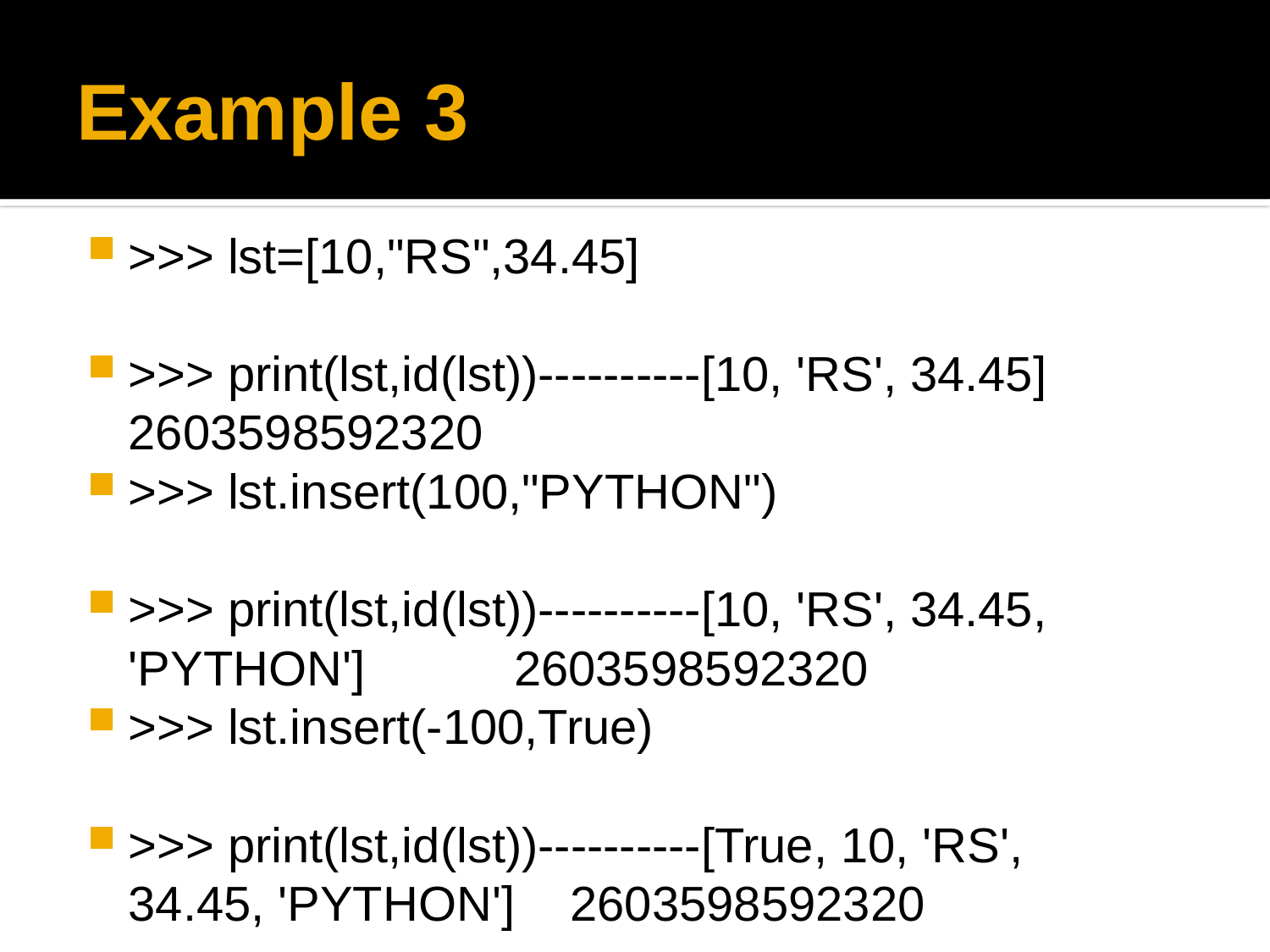

# Example 3
>>> lst=[10,"RS",34.45]

>>> print(lst,id(lst))----------[10, 'RS', 34.45] 						   2603598592320
>>> lst.insert(100,"PYTHON")

>>> print(lst,id(lst))----------[10, 'RS', 34.45, 						   'PYTHON'] 						    2603598592320
>>> lst.insert(-100,True)

>>> print(lst,id(lst))----------[True, 10, 'RS', 						34.45, 'PYTHON'] 					2603598592320